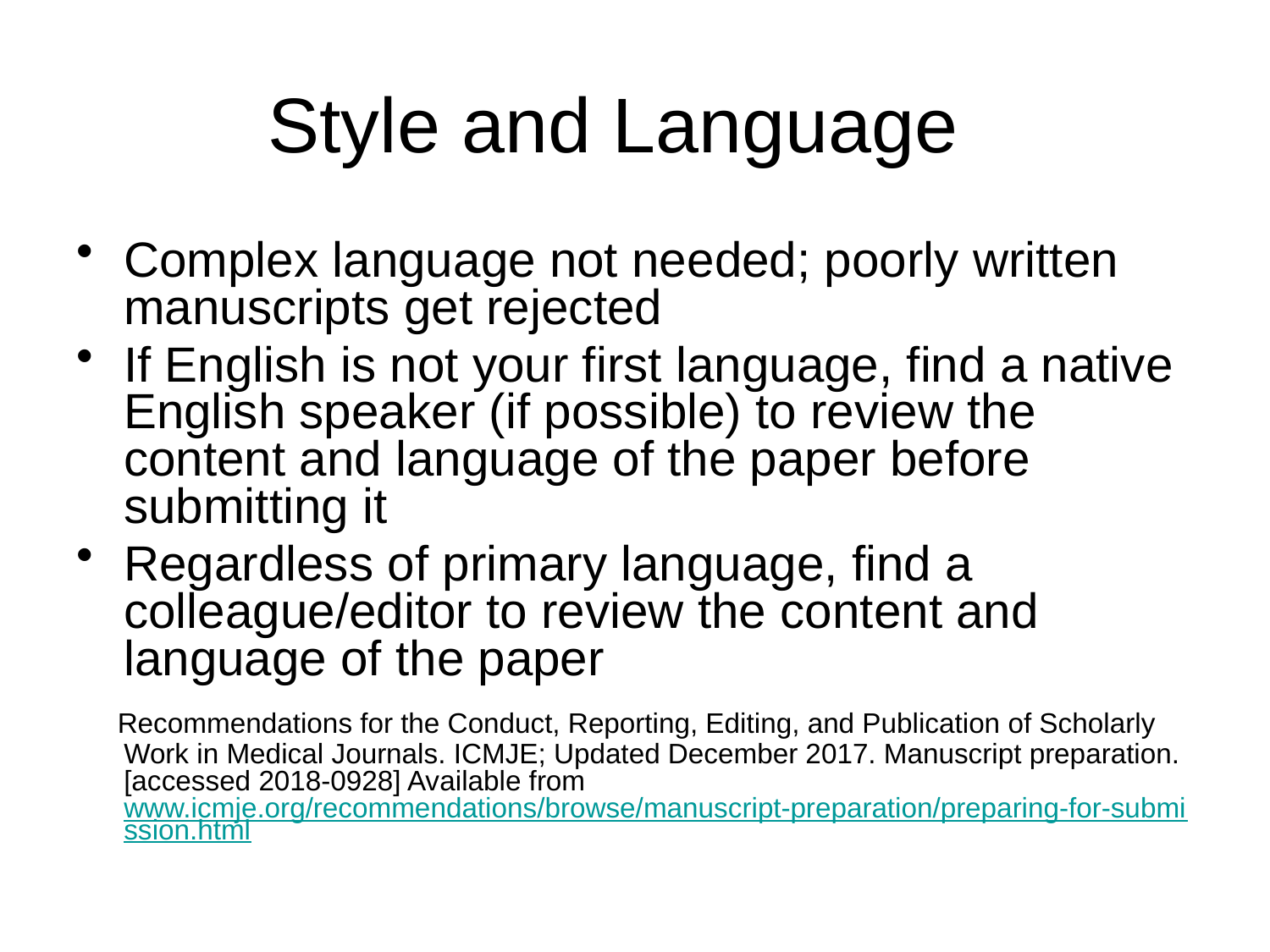

# Style and Language
Complex language not needed; poorly written manuscripts get rejected
If English is not your first language, find a native English speaker (if possible) to review the content and language of the paper before submitting it
Regardless of primary language, find a colleague/editor to review the content and language of the paper
   Recommendations for the Conduct, Reporting, Editing, and Publication of Scholarly Work in Medical Journals. ICMJE; Updated December 2017. Manuscript preparation. [accessed 2018-0928] Available from www.icmje.org/recommendations/browse/manuscript-preparation/preparing-for-submission.html